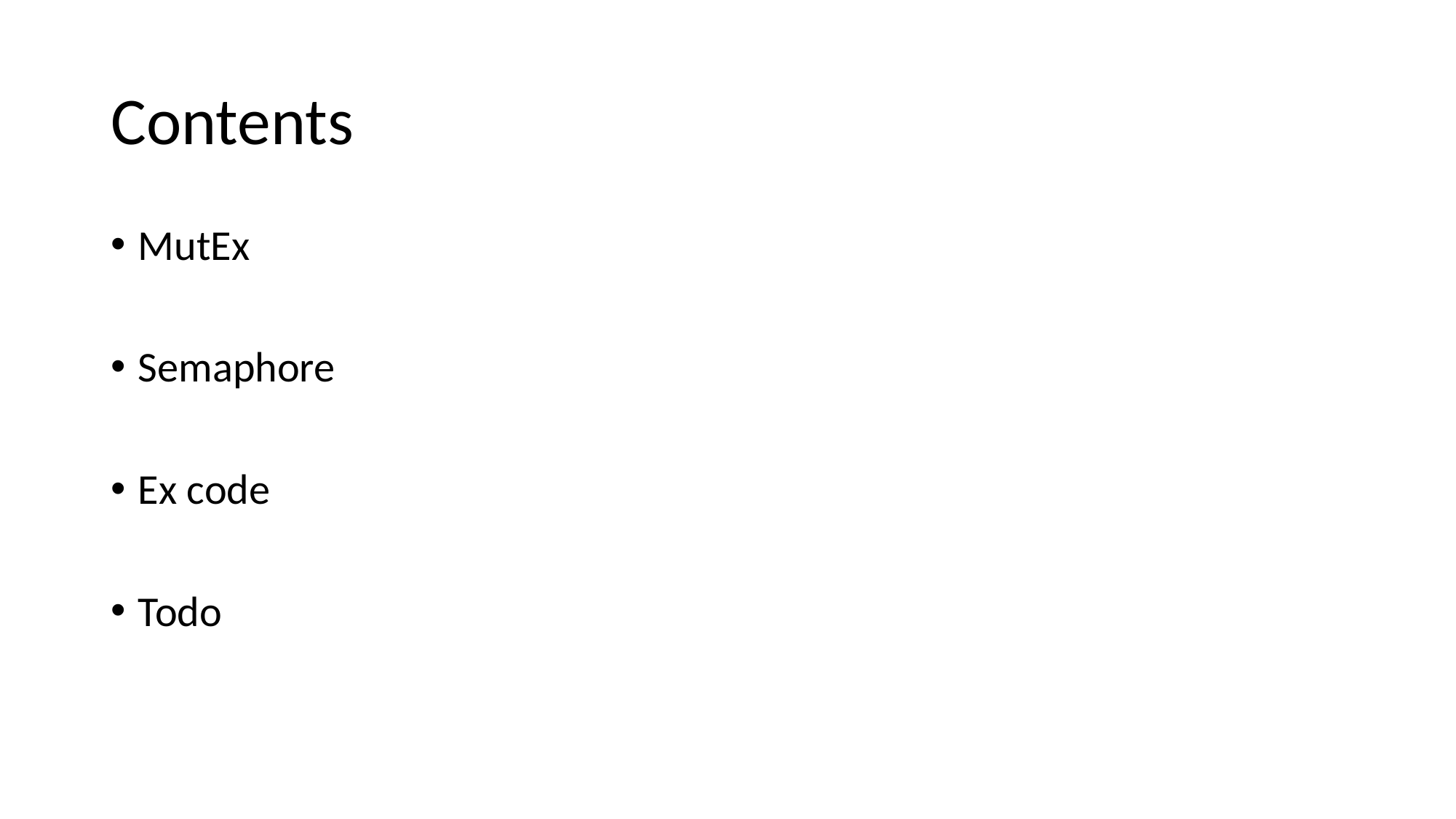

# Contents
MutEx

Semaphore

Ex code

Todo